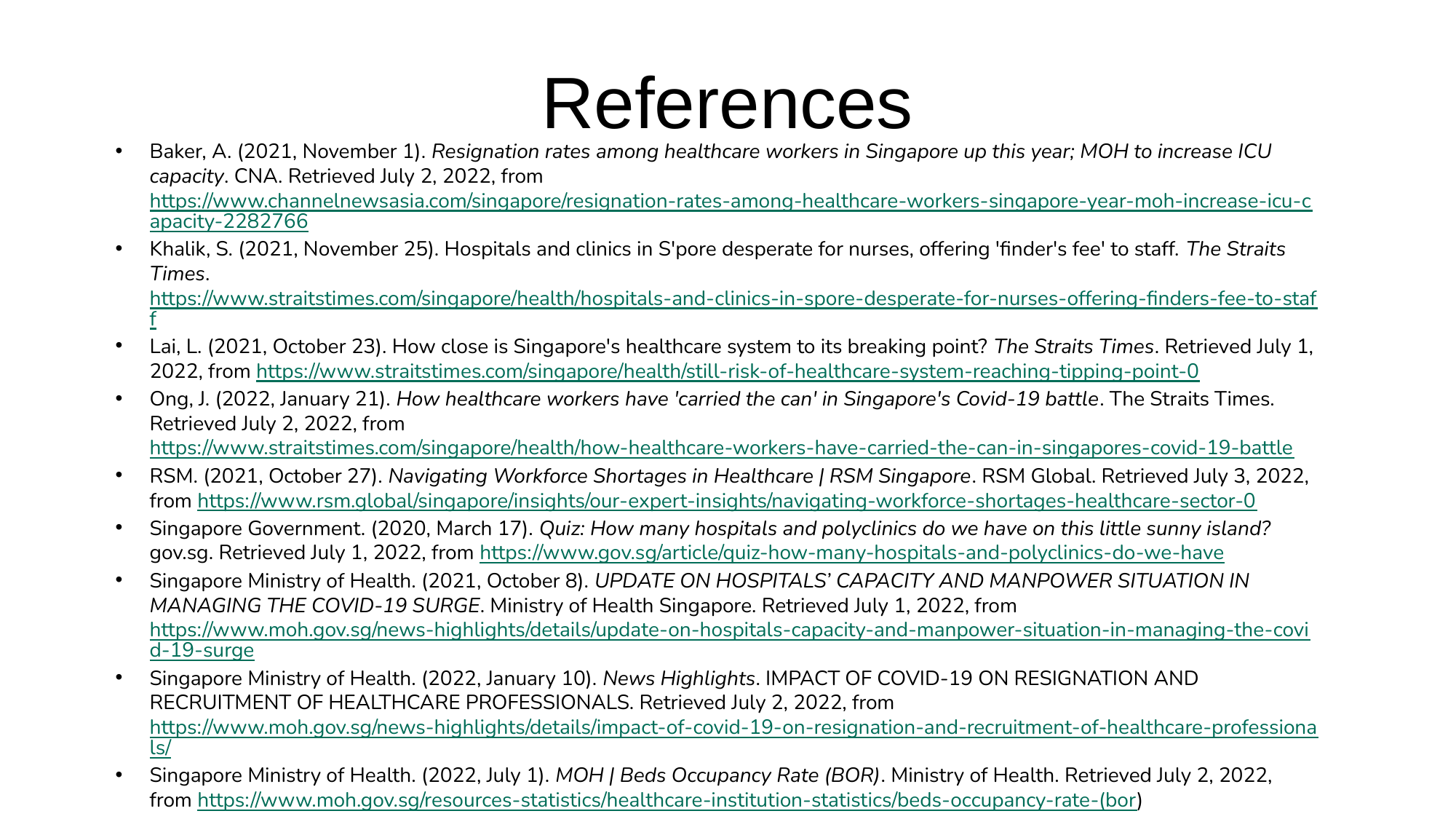

# References
Baker, A. (2021, November 1). Resignation rates among healthcare workers in Singapore up this year; MOH to increase ICU capacity. CNA. Retrieved July 2, 2022, from https://www.channelnewsasia.com/singapore/resignation-rates-among-healthcare-workers-singapore-year-moh-increase-icu-capacity-2282766
Khalik, S. (2021, November 25). Hospitals and clinics in S'pore desperate for nurses, offering 'finder's fee' to staff. The Straits Times. https://www.straitstimes.com/singapore/health/hospitals-and-clinics-in-spore-desperate-for-nurses-offering-finders-fee-to-staff
Lai, L. (2021, October 23). How close is Singapore's healthcare system to its breaking point? The Straits Times. Retrieved July 1, 2022, from https://www.straitstimes.com/singapore/health/still-risk-of-healthcare-system-reaching-tipping-point-0
Ong, J. (2022, January 21). How healthcare workers have 'carried the can' in Singapore's Covid-19 battle. The Straits Times. Retrieved July 2, 2022, from https://www.straitstimes.com/singapore/health/how-healthcare-workers-have-carried-the-can-in-singapores-covid-19-battle
RSM. (2021, October 27). Navigating Workforce Shortages in Healthcare | RSM Singapore. RSM Global. Retrieved July 3, 2022, from https://www.rsm.global/singapore/insights/our-expert-insights/navigating-workforce-shortages-healthcare-sector-0
Singapore Government. (2020, March 17). Quiz: How many hospitals and polyclinics do we have on this little sunny island? gov.sg. Retrieved July 1, 2022, from https://www.gov.sg/article/quiz-how-many-hospitals-and-polyclinics-do-we-have
Singapore Ministry of Health. (2021, October 8). UPDATE ON HOSPITALS’ CAPACITY AND MANPOWER SITUATION IN MANAGING THE COVID-19 SURGE. Ministry of Health Singapore. Retrieved July 1, 2022, from https://www.moh.gov.sg/news-highlights/details/update-on-hospitals-capacity-and-manpower-situation-in-managing-the-covid-19-surge
Singapore Ministry of Health. (2022, January 10). News Highlights. IMPACT OF COVID-19 ON RESIGNATION AND RECRUITMENT OF HEALTHCARE PROFESSIONALS. Retrieved July 2, 2022, from https://www.moh.gov.sg/news-highlights/details/impact-of-covid-19-on-resignation-and-recruitment-of-healthcare-professionals/
Singapore Ministry of Health. (2022, July 1). MOH | Beds Occupancy Rate (BOR). Ministry of Health. Retrieved July 2, 2022, from https://www.moh.gov.sg/resources-statistics/healthcare-institution-statistics/beds-occupancy-rate-(bor)
Graph image - https://www.channelnewsasia.com/singapore/covid-19-healthcare-workers-coping-cases-nurses-doctors-2237801